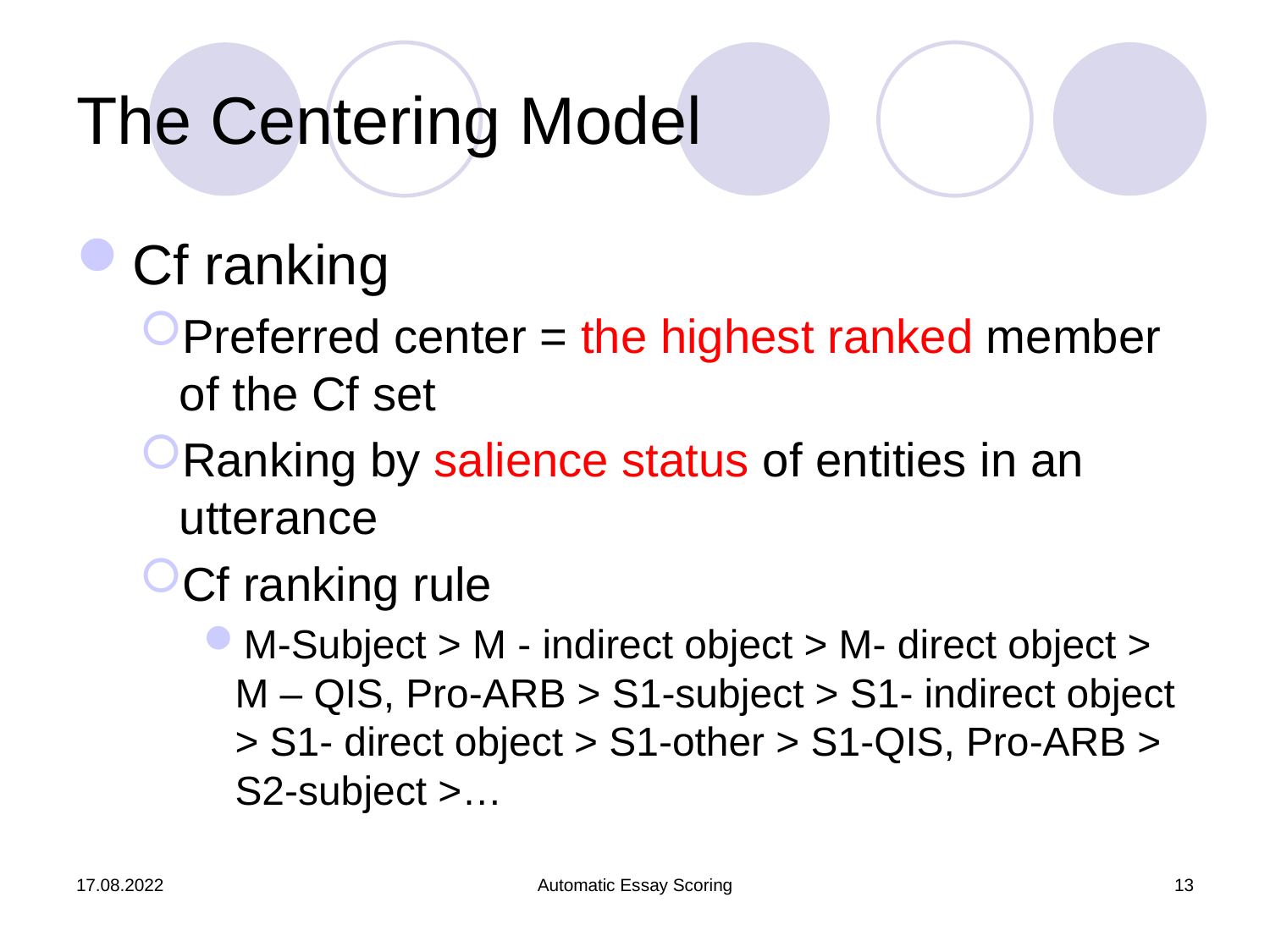

The Centering Model
Cf ranking
Preferred center = the highest ranked member of the Cf set
Ranking by salience status of entities in an utterance
Cf ranking rule
M-Subject > M - indirect object > M- direct object > M – QIS, Pro-ARB > S1-subject > S1- indirect object > S1- direct object > S1-other > S1-QIS, Pro-ARB > S2-subject >…

17.08.2022
Automatic Essay Scoring
13